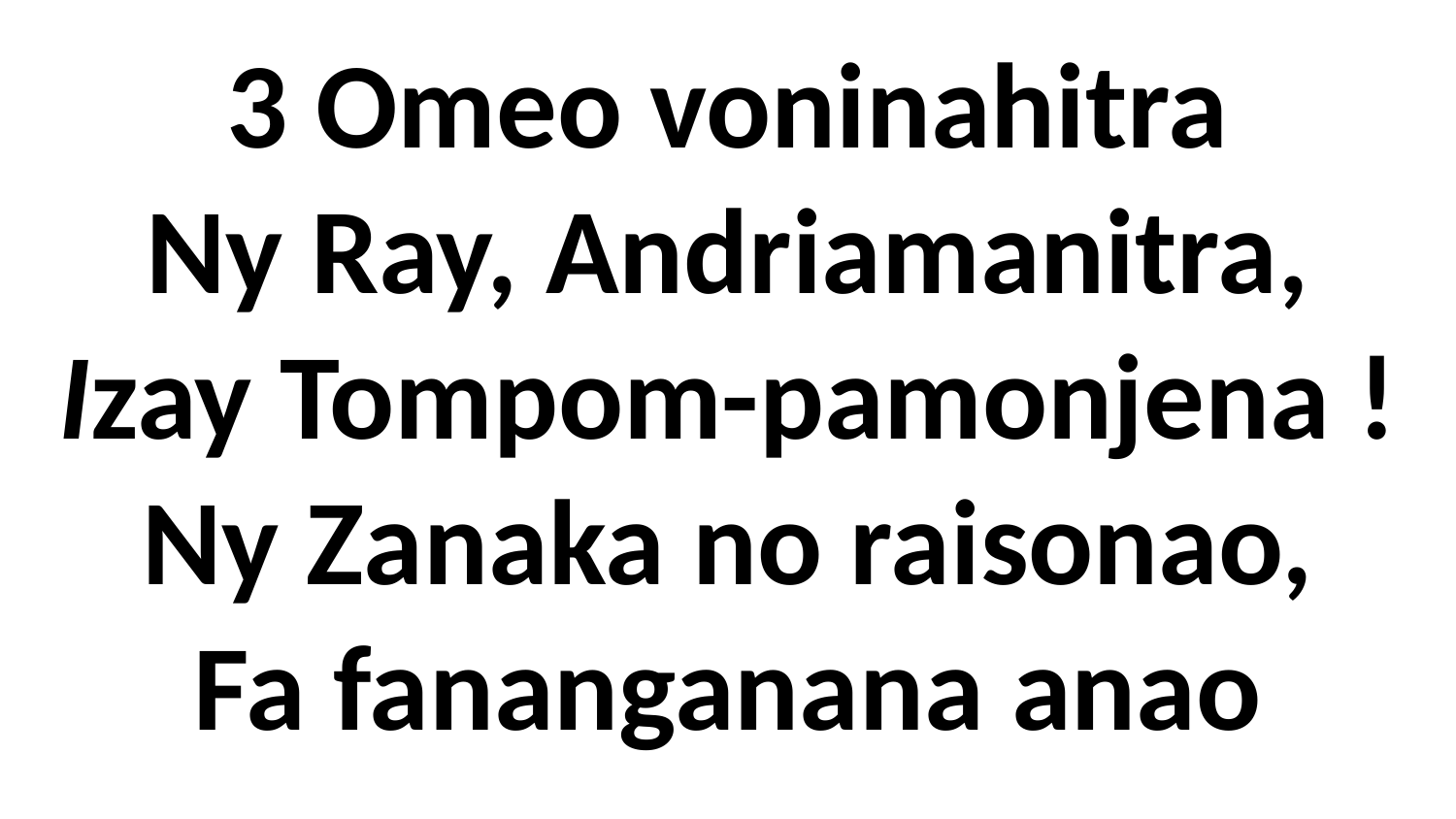

# 3 Omeo voninahitra Ny Ray, Andriamanitra, Izay Tompom-pamonjena ! Ny Zanaka no raisonao, Fa fananganana anao